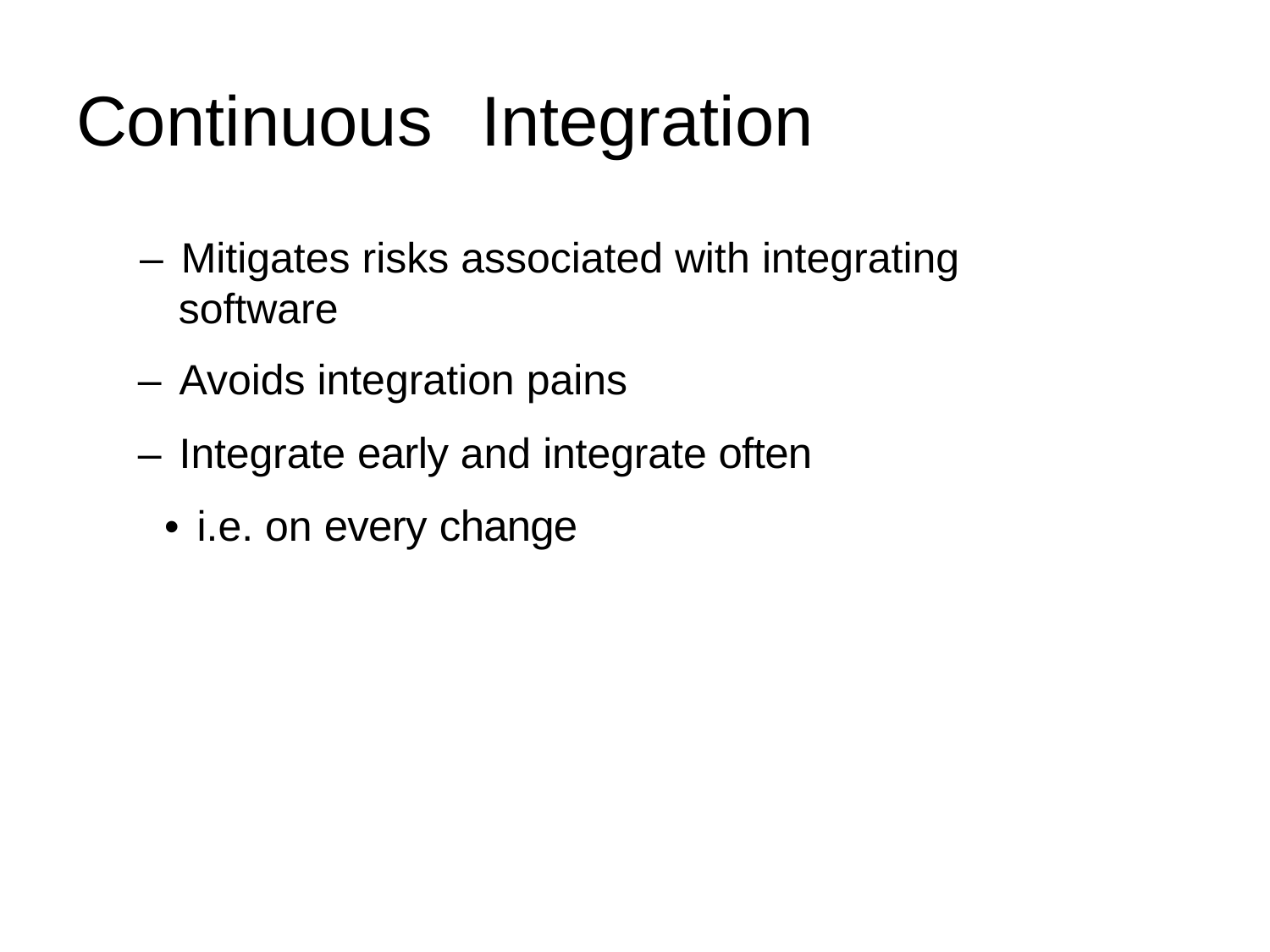

# Continuous	Integration
–  Mitigates risks associated with integrating  software
–  Avoids integration pains
–  Integrate early and integrate often
•  i.e. on every change